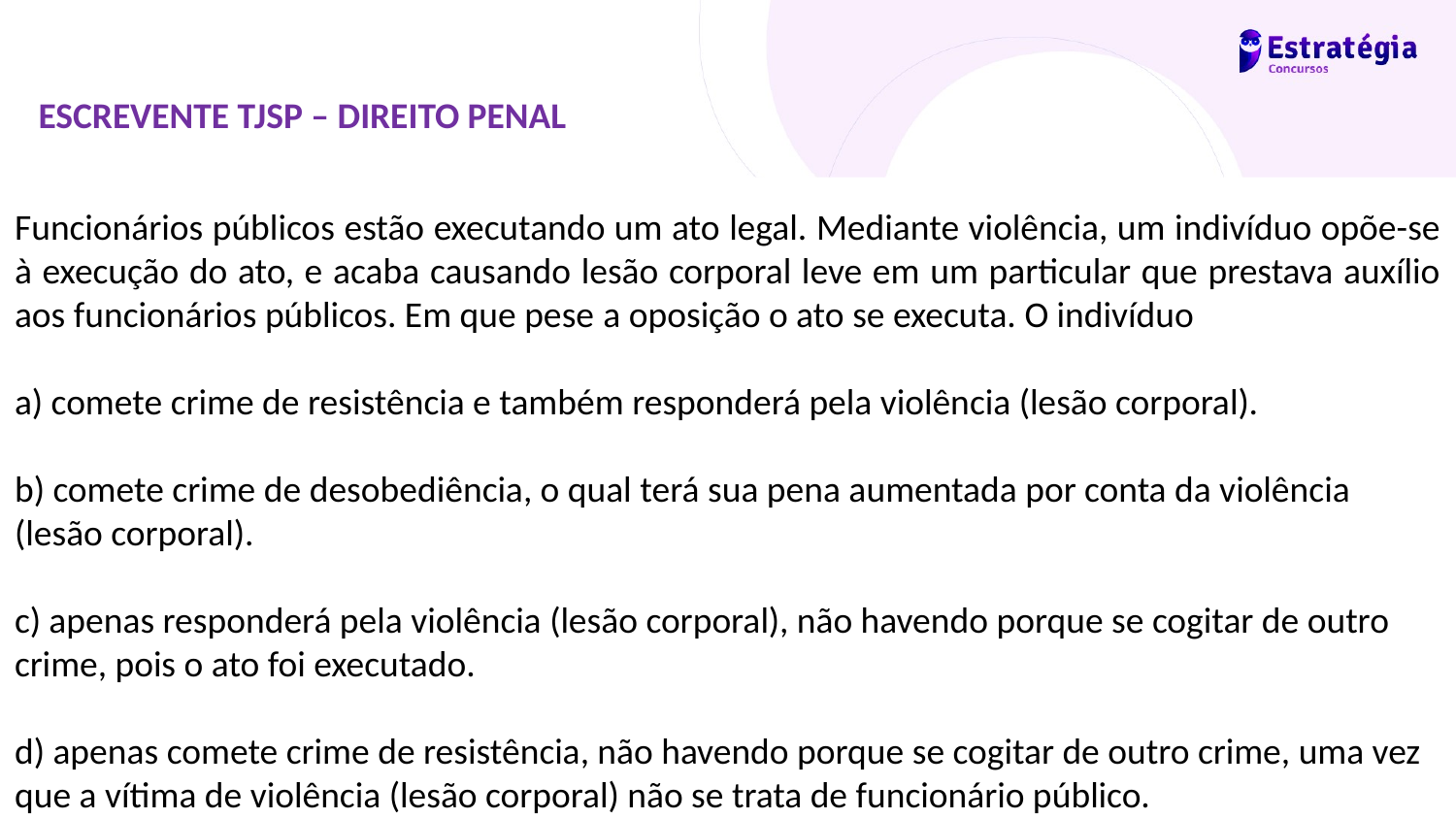

ESCREVENTE TJSP – DIREITO PENAL

Funcionários públicos estão executando um ato legal. Mediante violência, um indivíduo opõe-se à execução do ato, e acaba causando lesão corporal leve em um particular que prestava auxílio aos funcionários públicos. Em que pese a oposição o ato se executa. O indivíduo

a) comete crime de resistência e também responderá pela violência (lesão corporal).

b) comete crime de desobediência, o qual terá sua pena aumentada por conta da violência (lesão corporal).

c) apenas responderá pela violência (lesão corporal), não havendo porque se cogitar de outro crime, pois o ato foi executado.

d) apenas comete crime de resistência, não havendo porque se cogitar de outro crime, uma vez que a vítima de violência (lesão corporal) não se trata de funcionário público.

e) não comete crime algum.

Prof. Antonio Pequeno